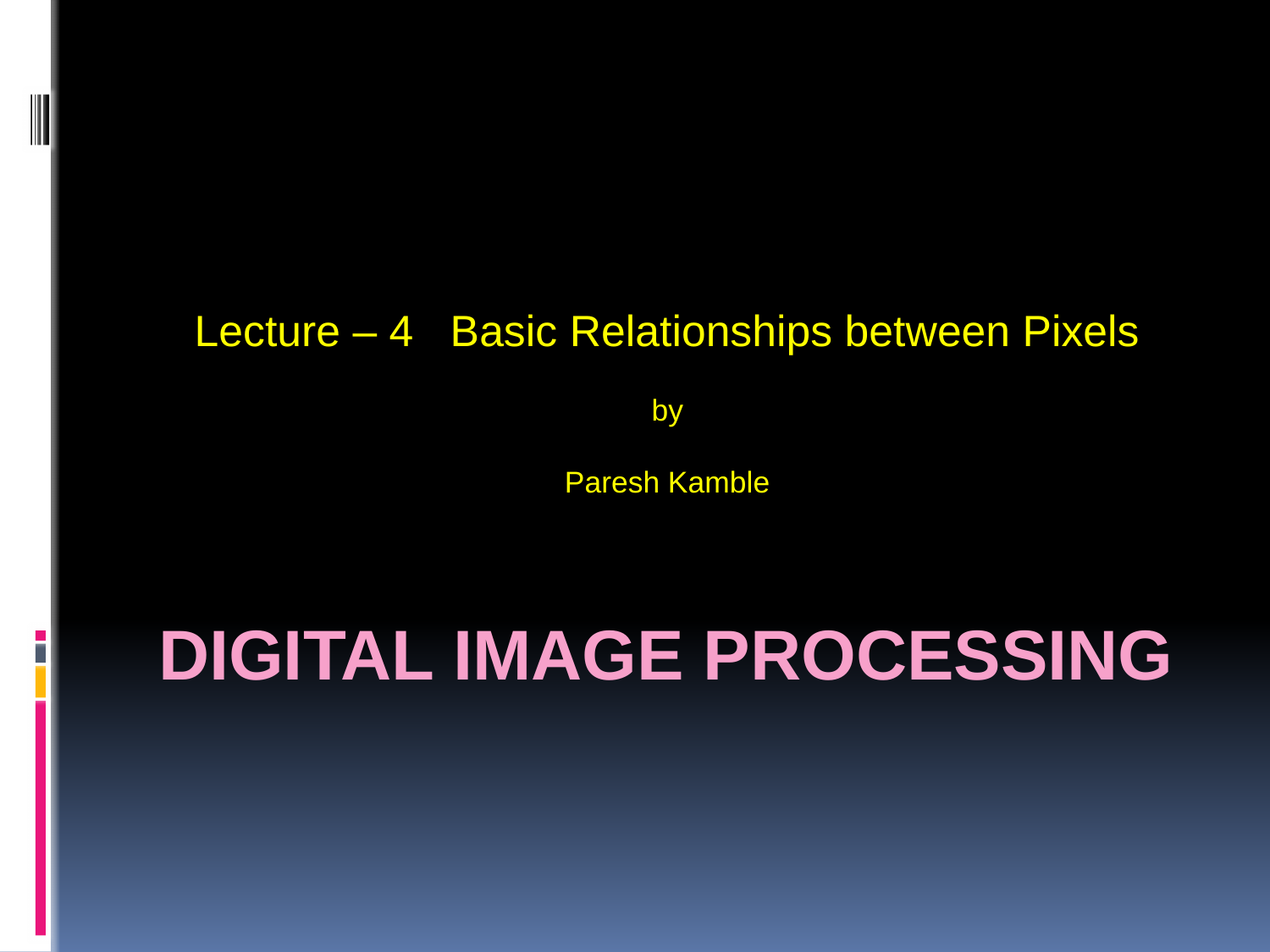

Lecture – 4   Basic Relationships between Pixels

by

Paresh Kamble
# Digital image processing